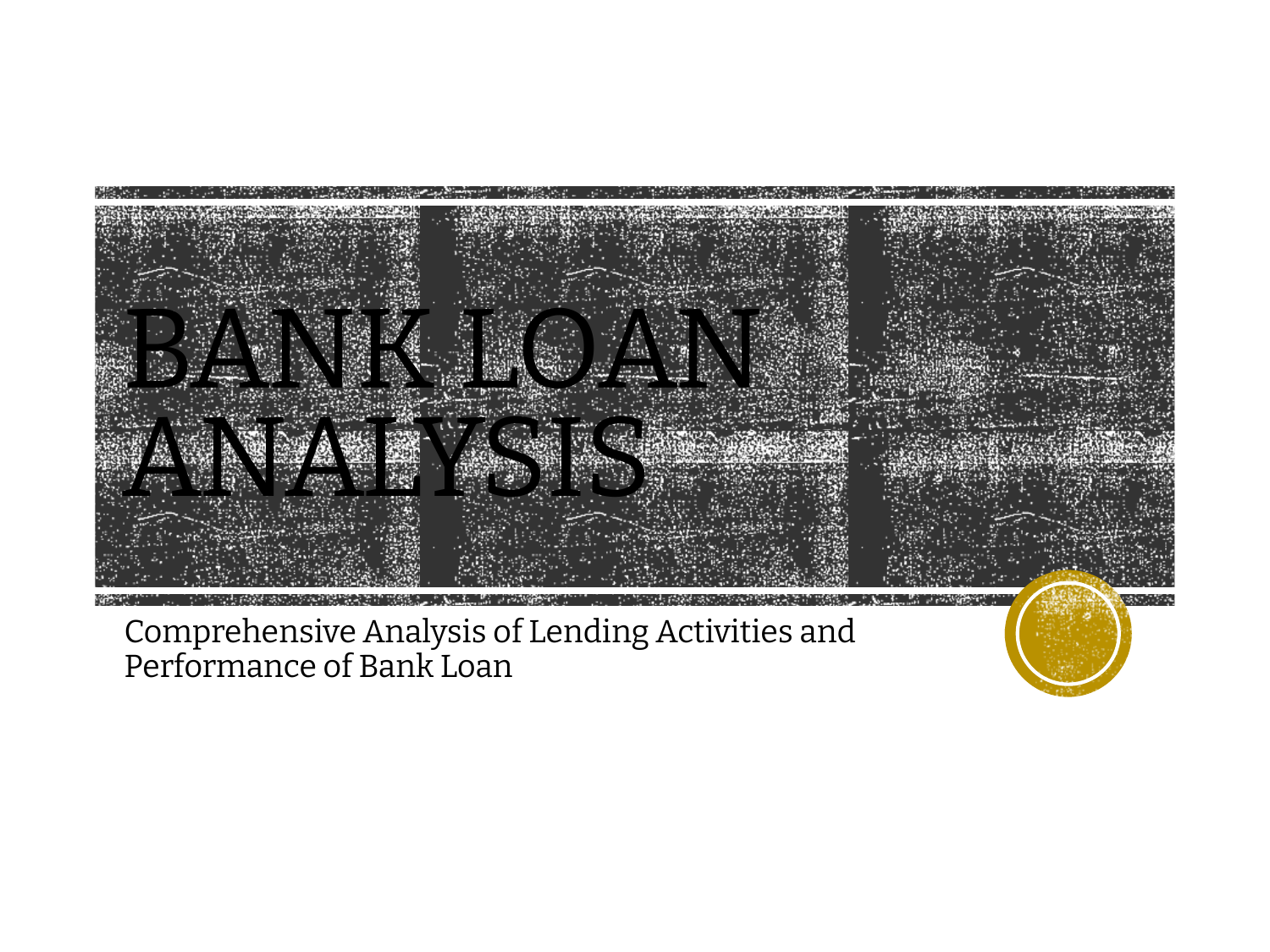

# Bank Loan Analysis
Comprehensive Analysis of Lending Activities and Performance of Bank Loan